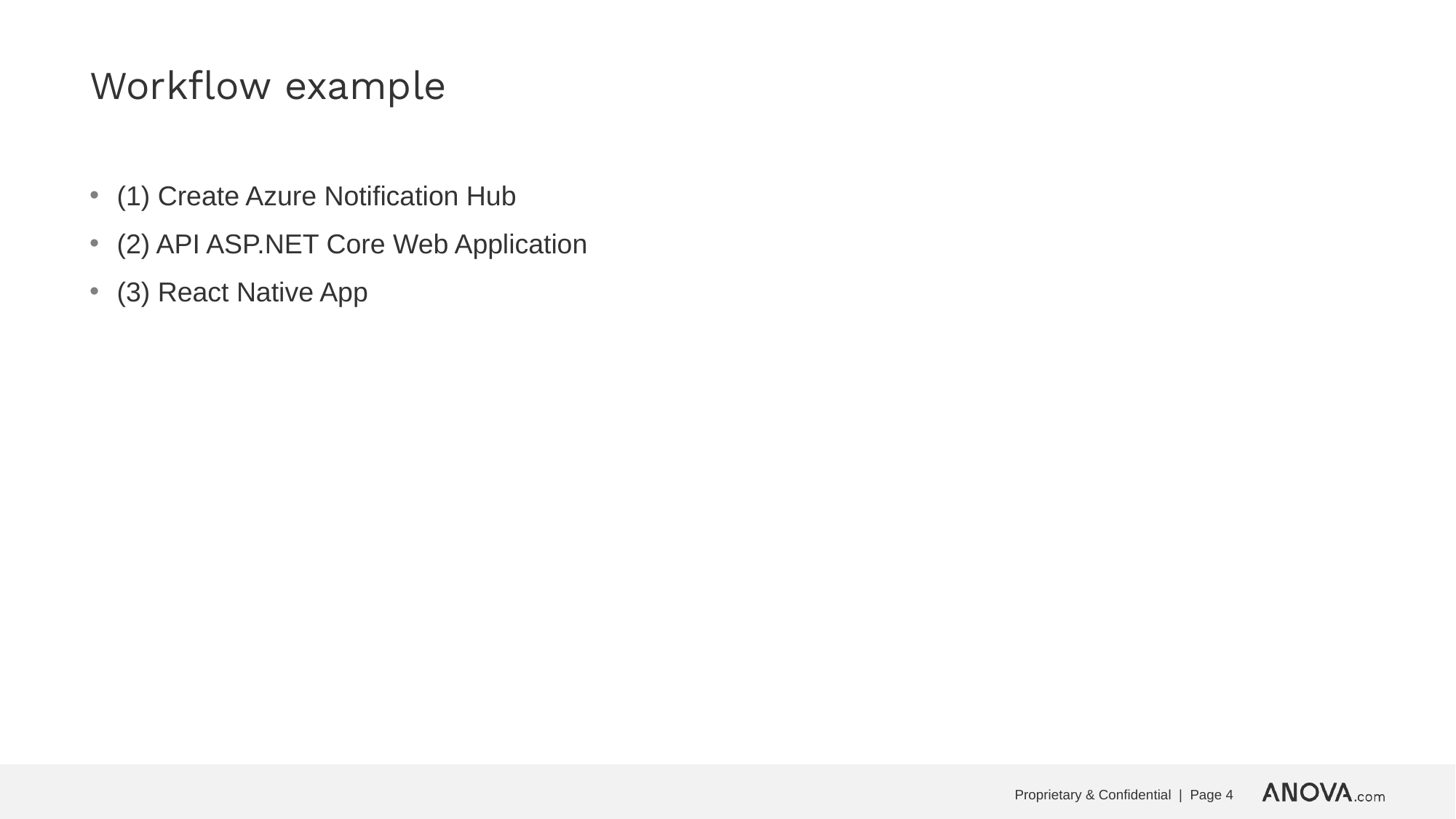

# Workflow example
(1) Create Azure Notification Hub
(2) API ASP.NET Core Web Application
(3) React Native App

Proprietary & Confidential  |  Page 4